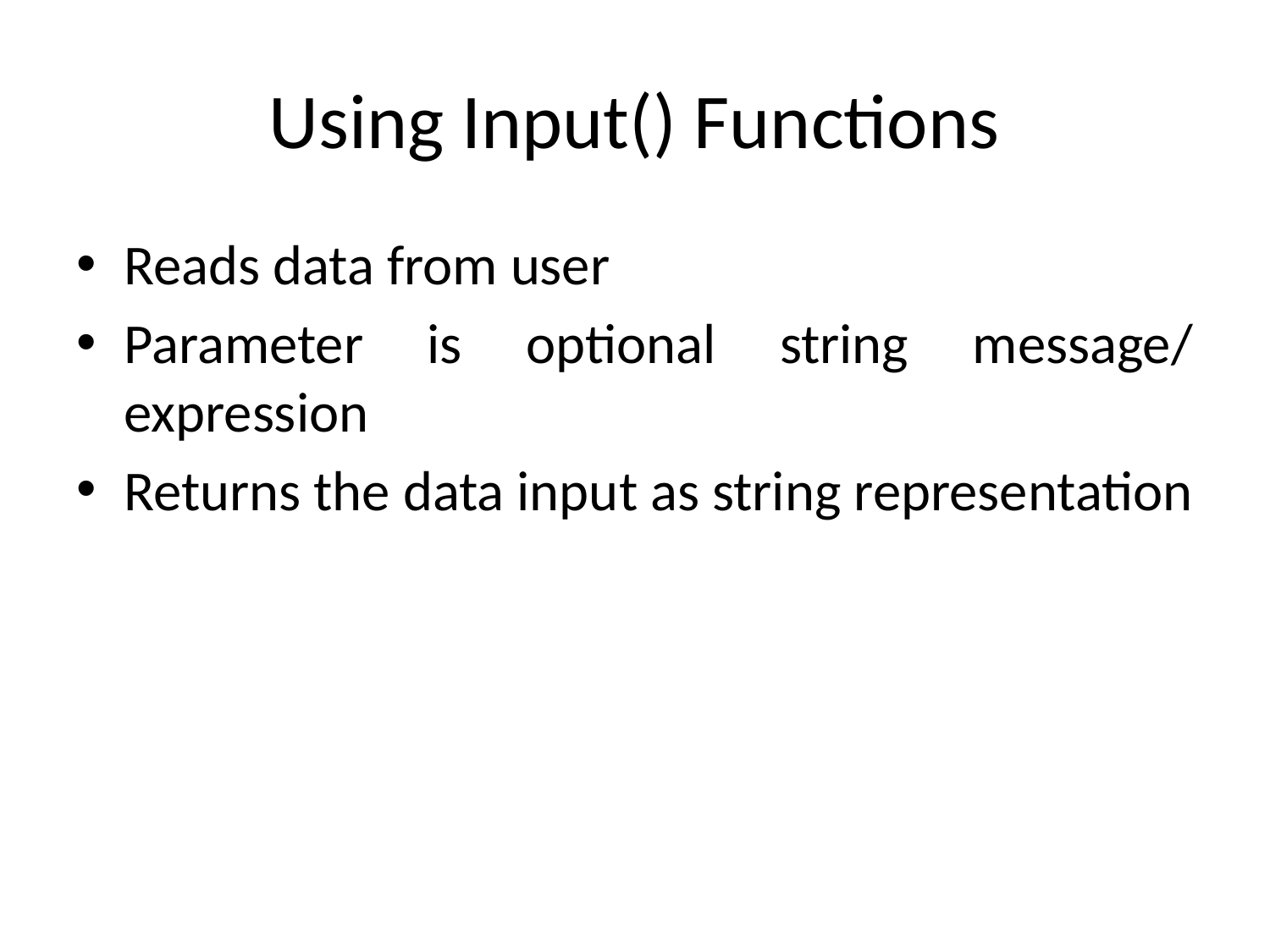

# Using Input() Functions
Reads data from user
Parameter is optional string message/ expression
Returns the data input as string representation